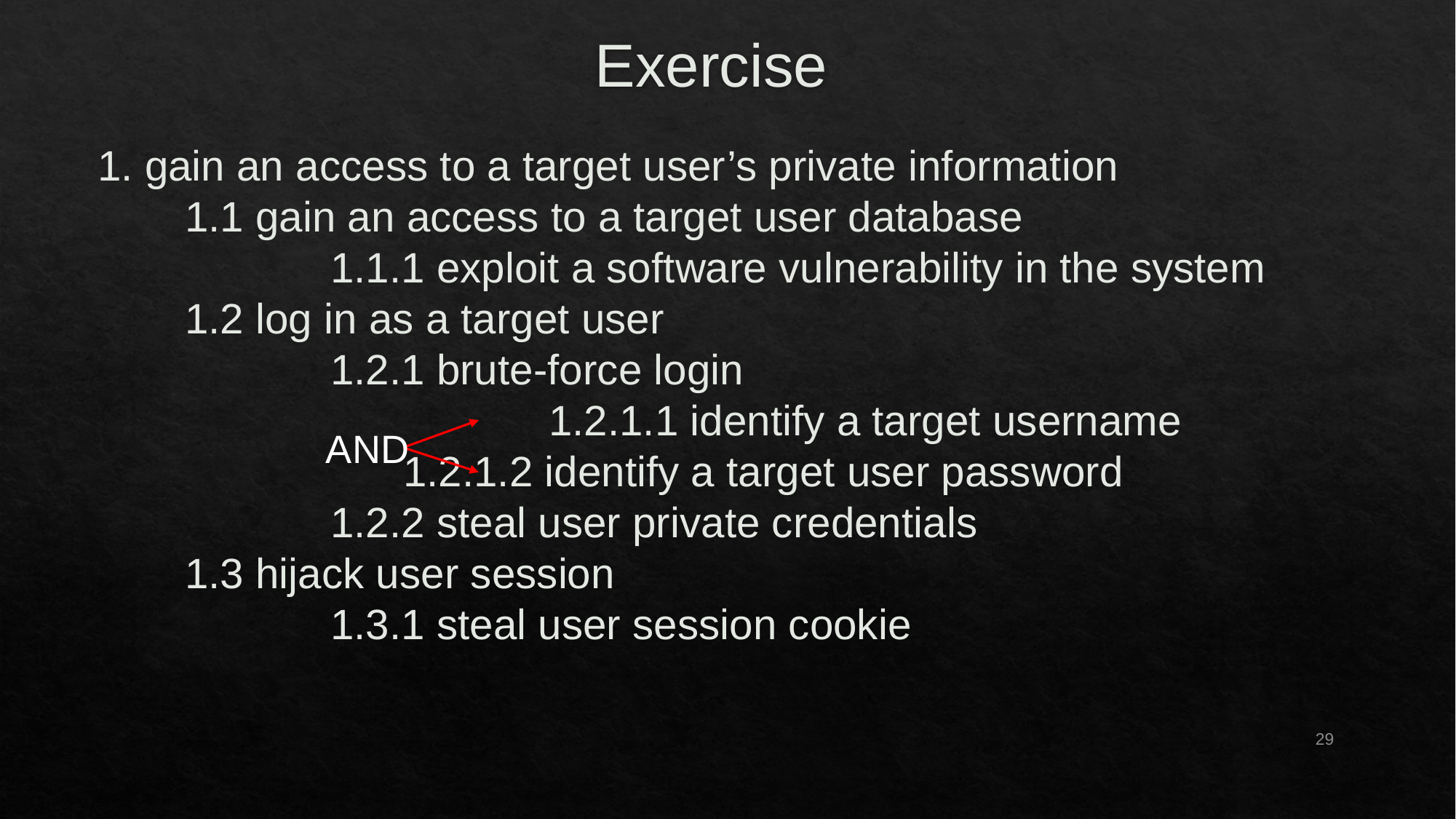

# Exercise
1. gain an access to a target user’s private information
	1.1 gain an access to a target user database
	1.1.1 exploit a software vulnerability in the system
	1.2 log in as a target user
	 	1.2.1 brute-force login
		   	1.2.1.1 identify a target username
            	1.2.1.2 identify a target user password
		1.2.2 steal user private credentials
	1.3 hijack user session
		1.3.1 steal user session cookie

AND
29